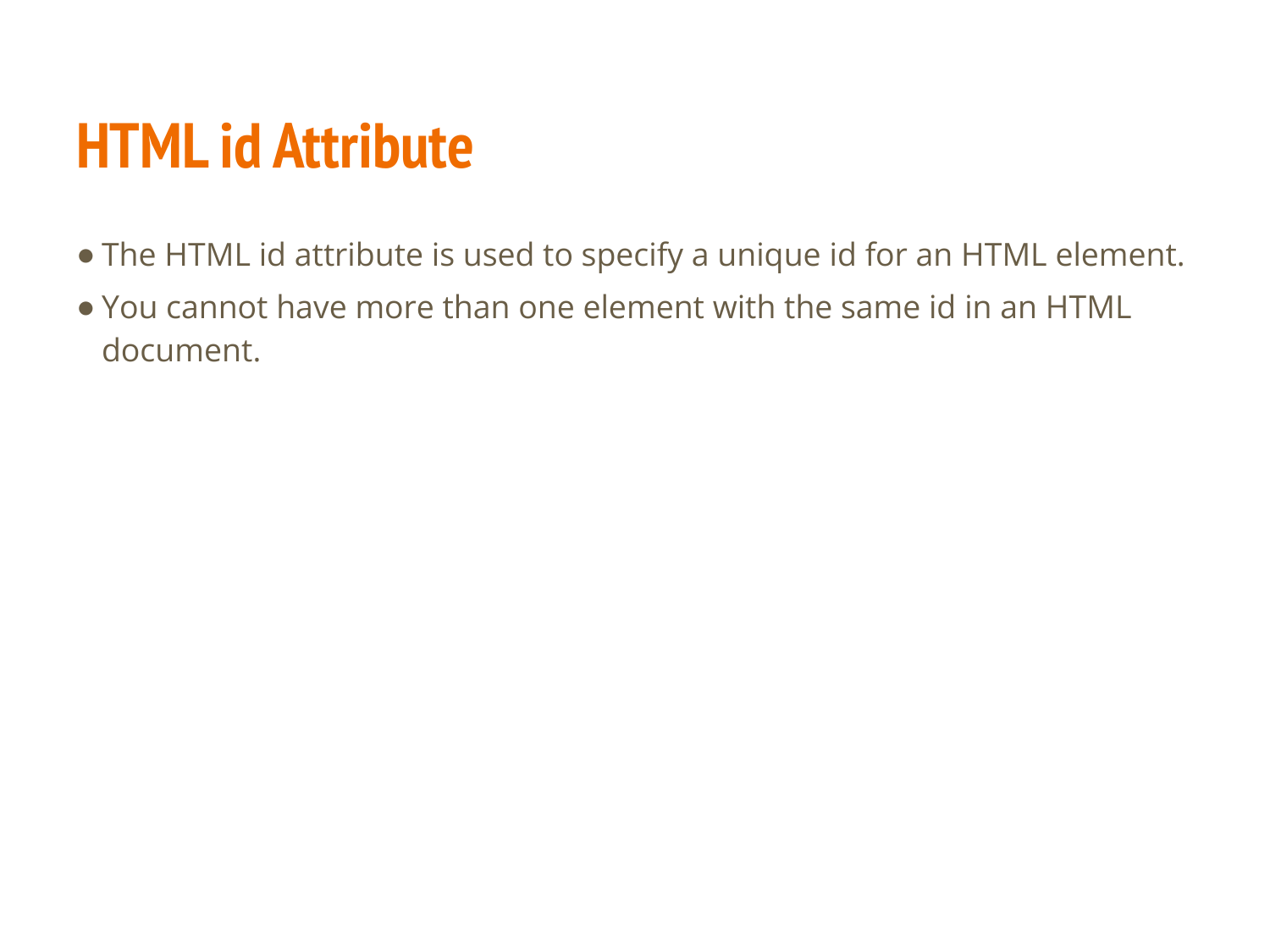

# HTML id Attribute
The HTML id attribute is used to specify a unique id for an HTML element.
You cannot have more than one element with the same id in an HTML document.